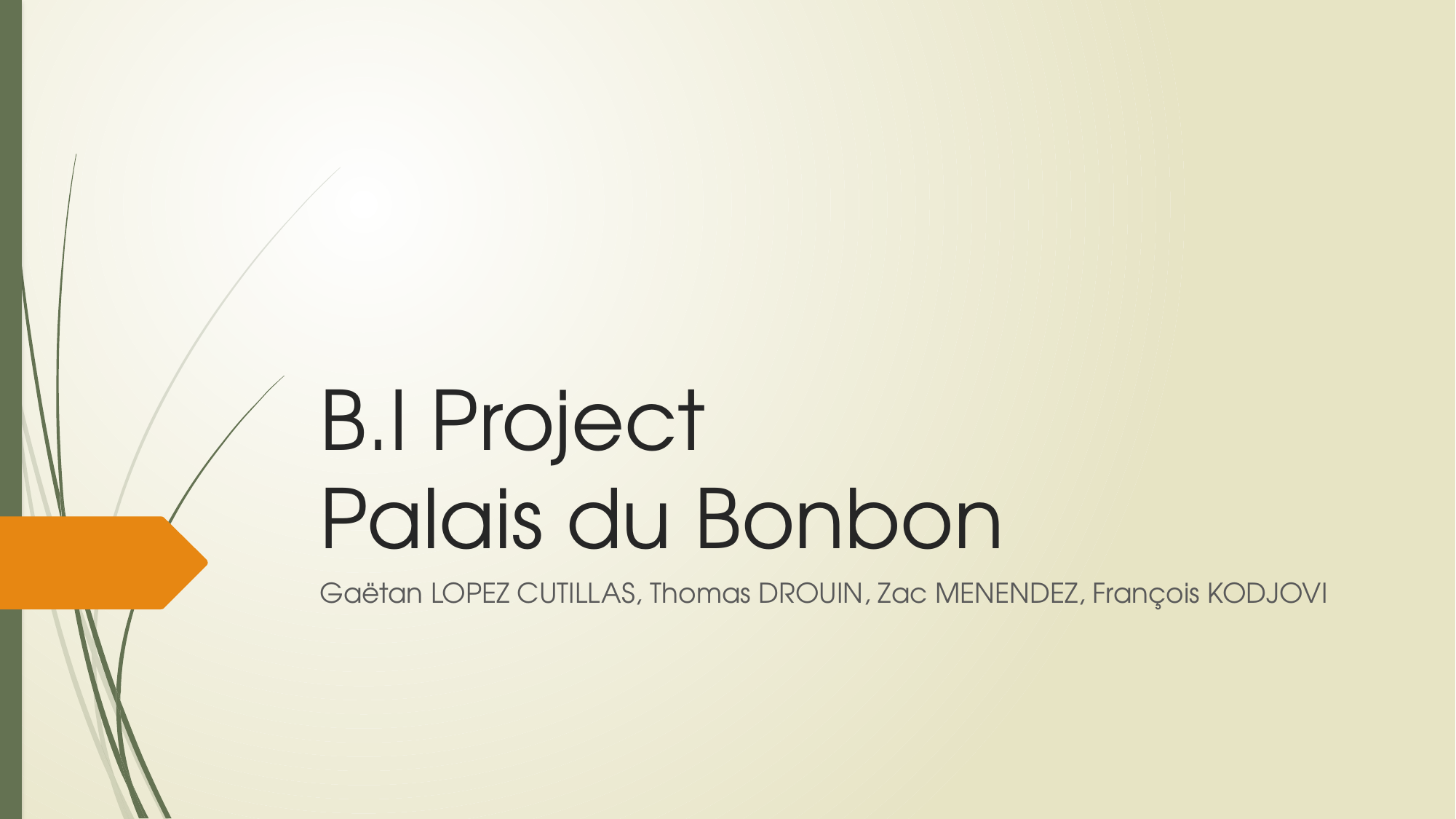

# B.I Project Palais du Bonbon
Gaëtan LOPEZ CUTILLAS, Thomas DROUIN, Zac MENENDEZ, François KODJOVI